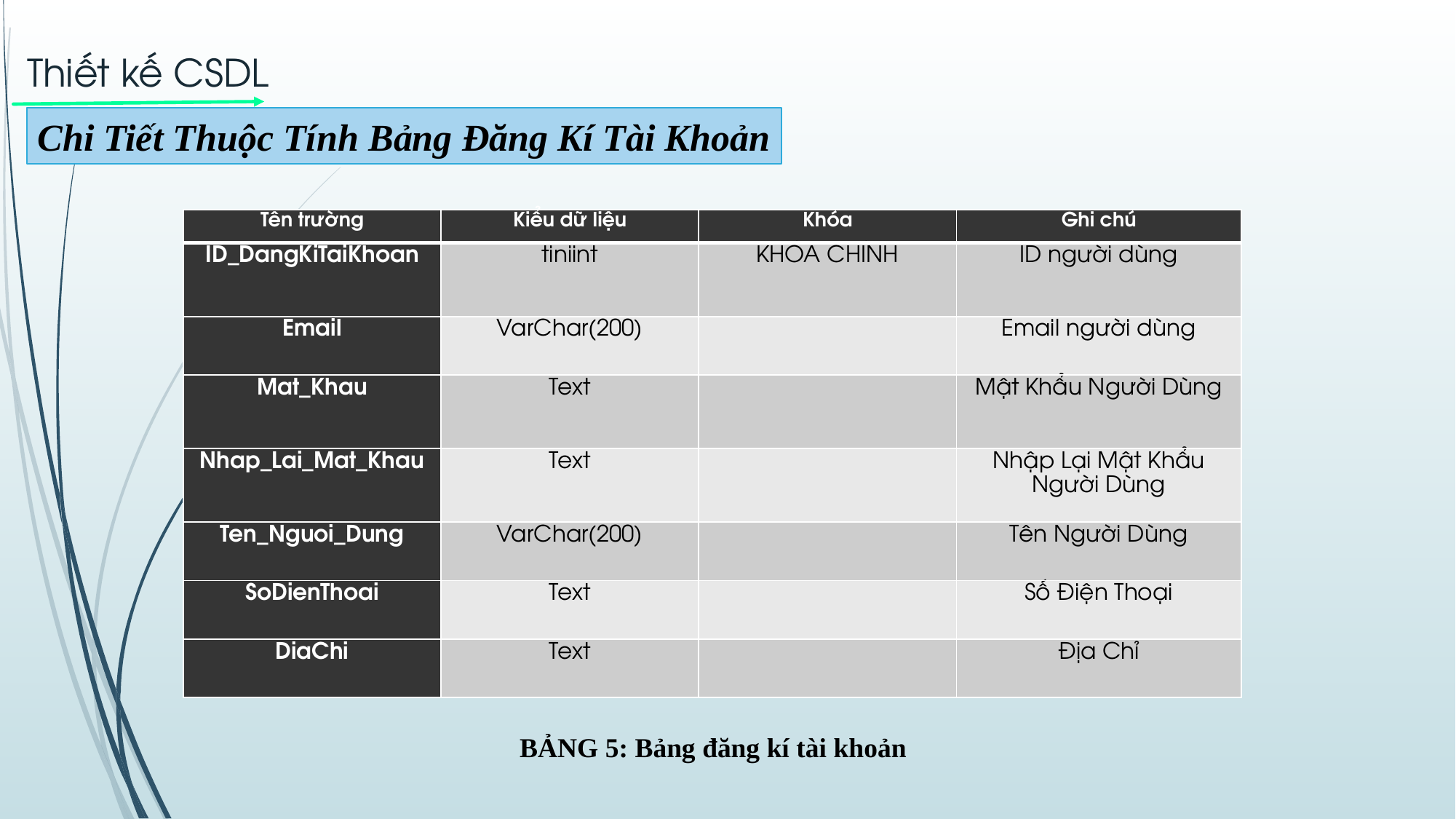

Thiết kế CSDL
Chi Tiết Thuộc Tính Bảng Đăng Kí Tài Khoản
| Tên trường | Kiểu dữ liệu | Khóa | Ghi chú |
| --- | --- | --- | --- |
| ID\_DangKiTaiKhoan | tiniint | KHÓA CHÍNH | ID người dùng |
| Email | VarChar(200) |  | Email người dùng |
| Mat\_Khau | Text |  | Mật Khẩu Người Dùng |
| Nhap\_Lai\_Mat\_Khau | Text |  | Nhập Lại Mật Khẩu Người Dùng |
| Ten\_Nguoi\_Dung | VarChar(200) |  | Tên Người Dùng |
| SoDienThoai | Text |  | Số Điện Thoại |
| DiaChi | Text |  | Địa Chỉ |
BẢNG 5: Bảng đăng kí tài khoản